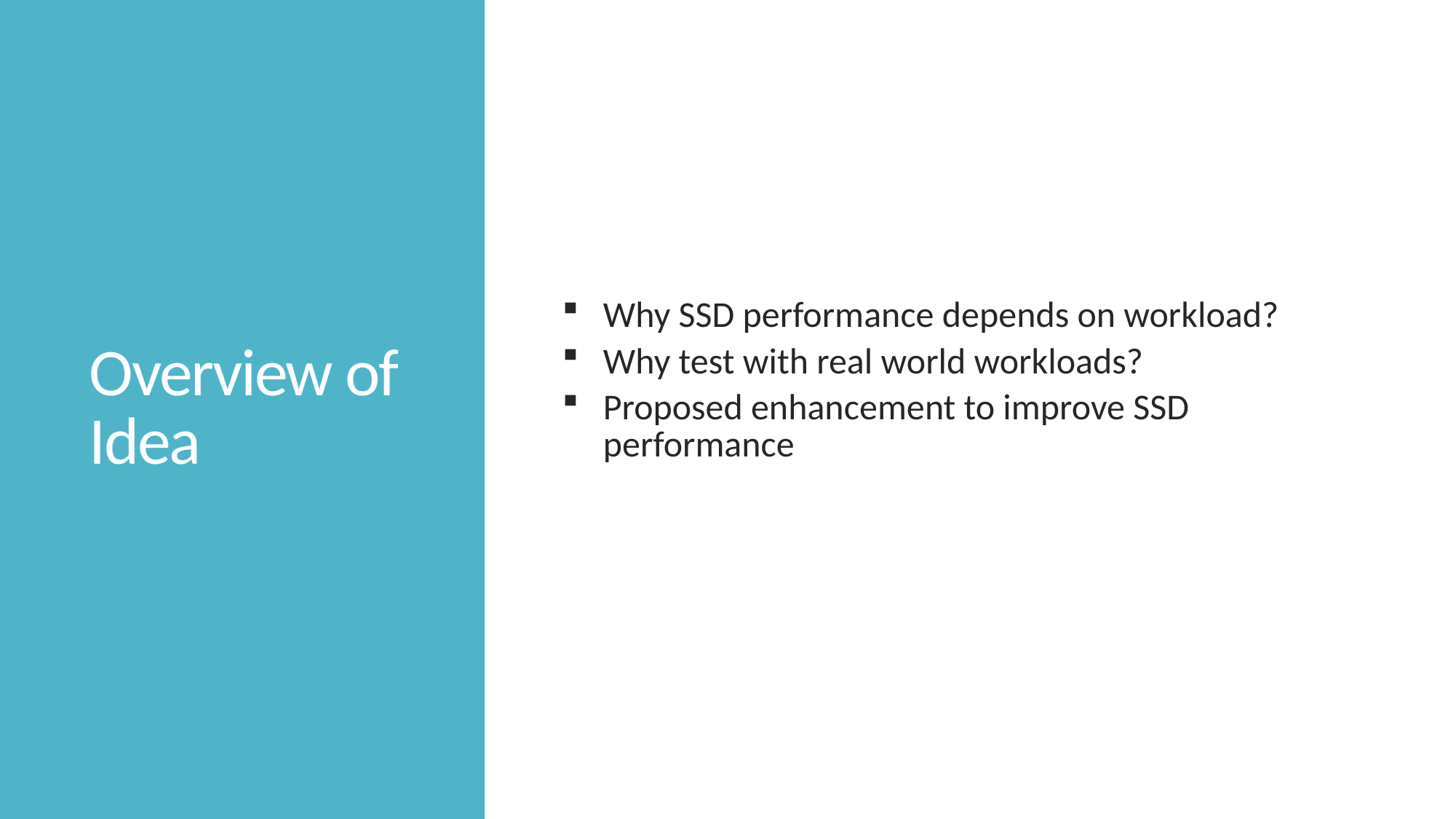

# Overview of Idea
Why SSD performance depends on workload?
Why test with real world workloads?
Proposed enhancement to improve SSD performance